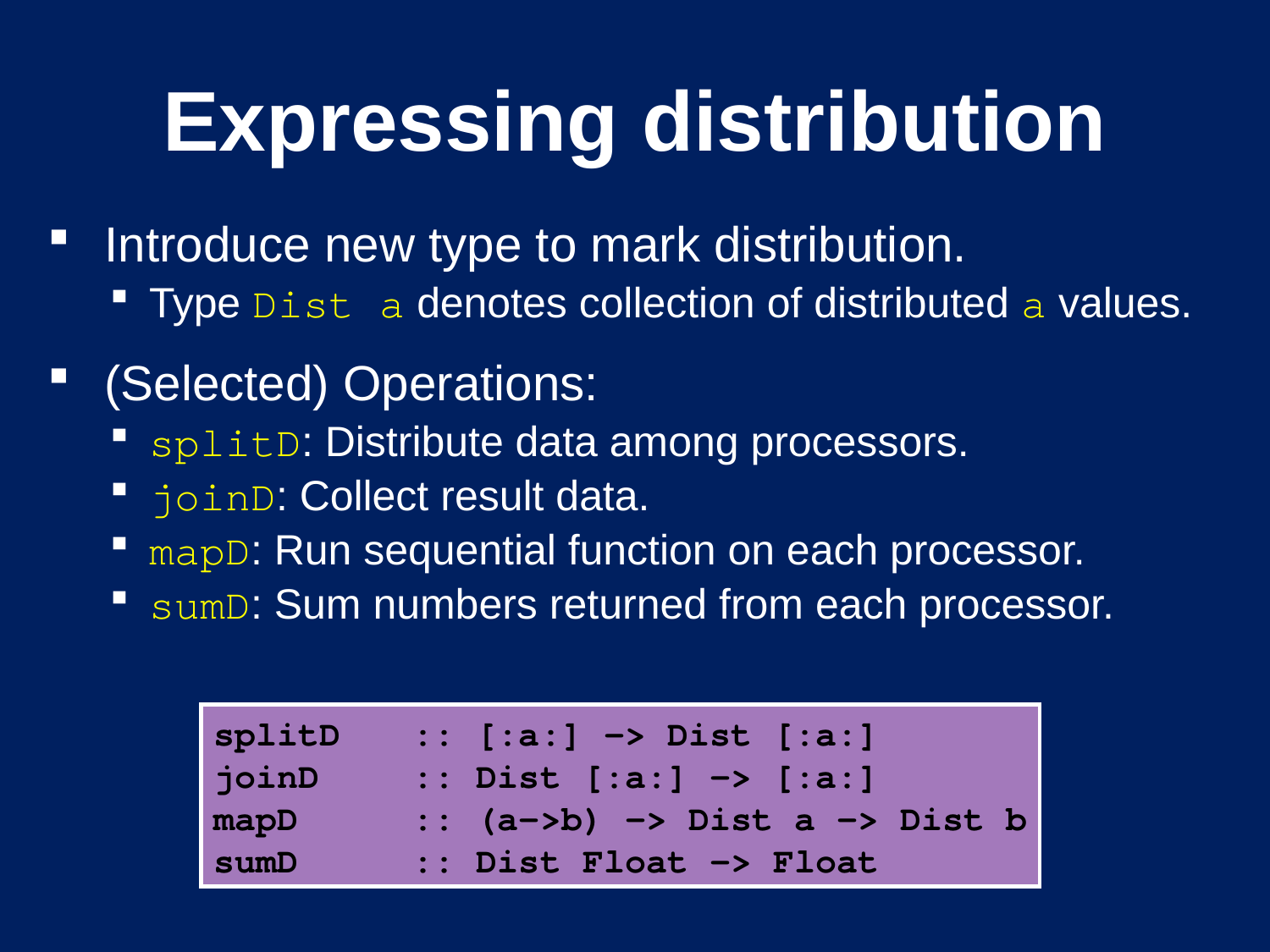

# Expressing distribution
Introduce new type to mark distribution.
Type Dist a denotes collection of distributed a values.
(Selected) Operations:
splitD: Distribute data among processors.
joinD: Collect result data.
mapD: Run sequential function on each processor.
sumD: Sum numbers returned from each processor.
splitD  	:: [:a:] -> Dist [:a:]
joinD	:: Dist [:a:] -> [:a:]
mapD 	:: (a->b) -> Dist a -> Dist b
sumD 	:: Dist Float -> Float